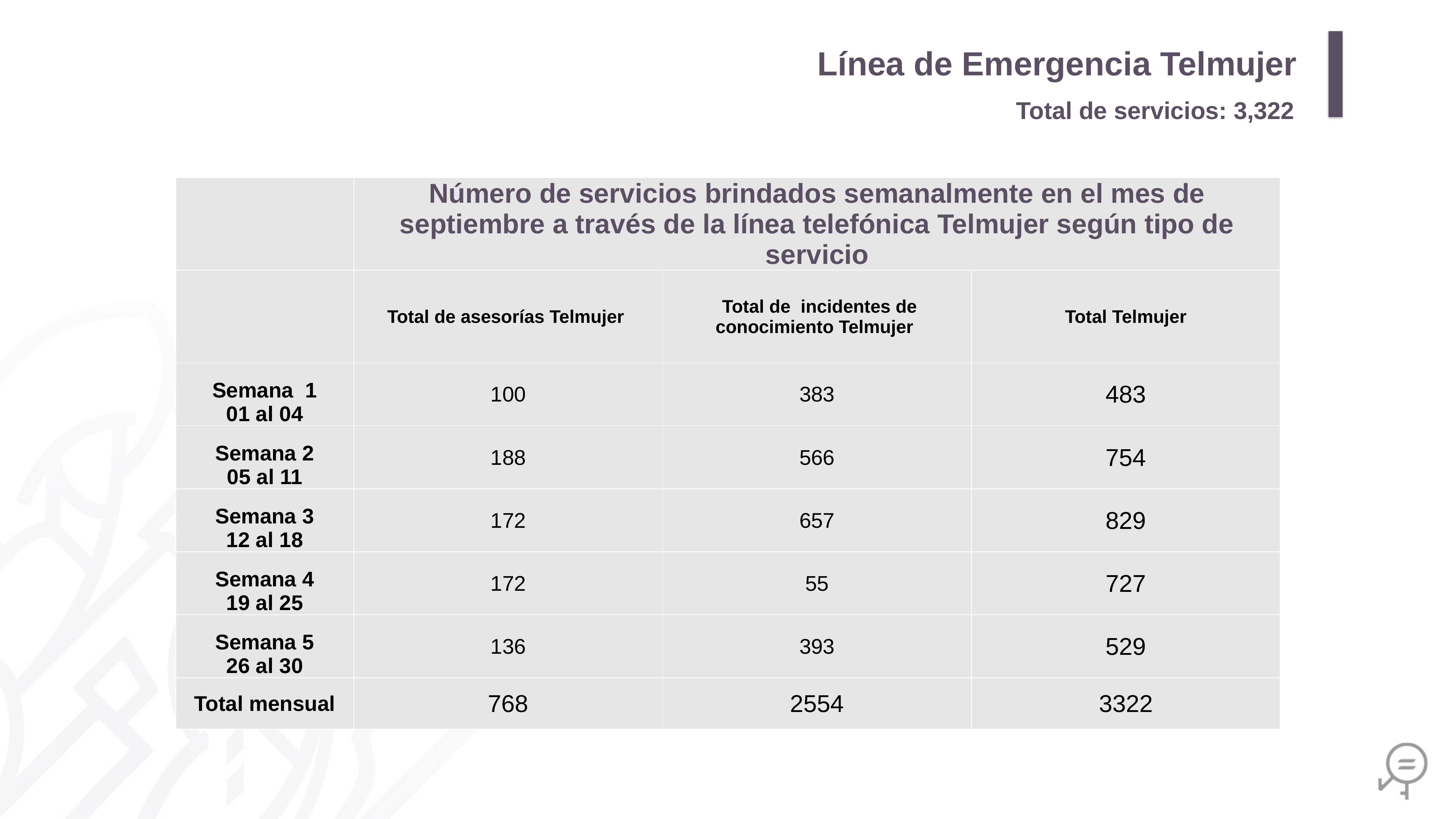

Línea de Emergencia Telmujer
Total de servicios: 3,322
|  | Número de servicios brindados semanalmente en el mes de septiembre a través de la línea telefónica Telmujer según tipo de servicio |  |  |
| --- | --- | --- | --- |
|  | Total de asesorías Telmujer | Total de incidentes de conocimiento Telmujer | Total Telmujer |
| Semana 1 01 al 04 | 100 | 383 | 483 |
| Semana 2 05 al 11 | 188 | 566 | 754 |
| Semana 3 12 al 18 | 172 | 657 | 829 |
| Semana 4 19 al 25 | 172 | 55 | 727 |
| Semana 5 26 al 30 | 136 | 393 | 529 |
| Total mensual | 768 | 2554 | 3322 |